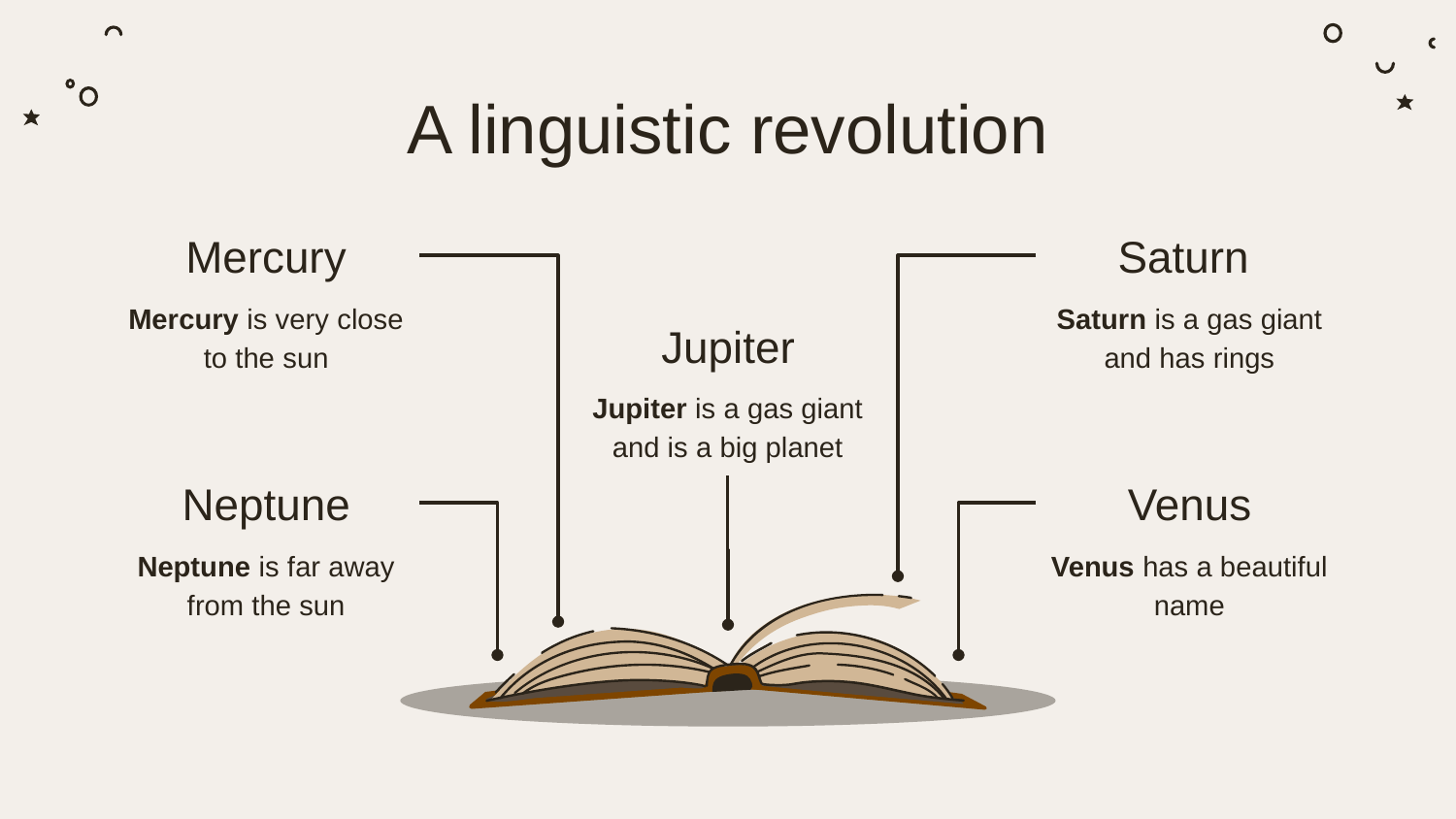

# A linguistic revolution
Mercury
Saturn
Mercury is very close to the sun
Saturn is a gas giant and has rings
Jupiter
Jupiter is a gas giant and is a big planet
Neptune
Venus
Neptune is far away from the sun
Venus has a beautiful name